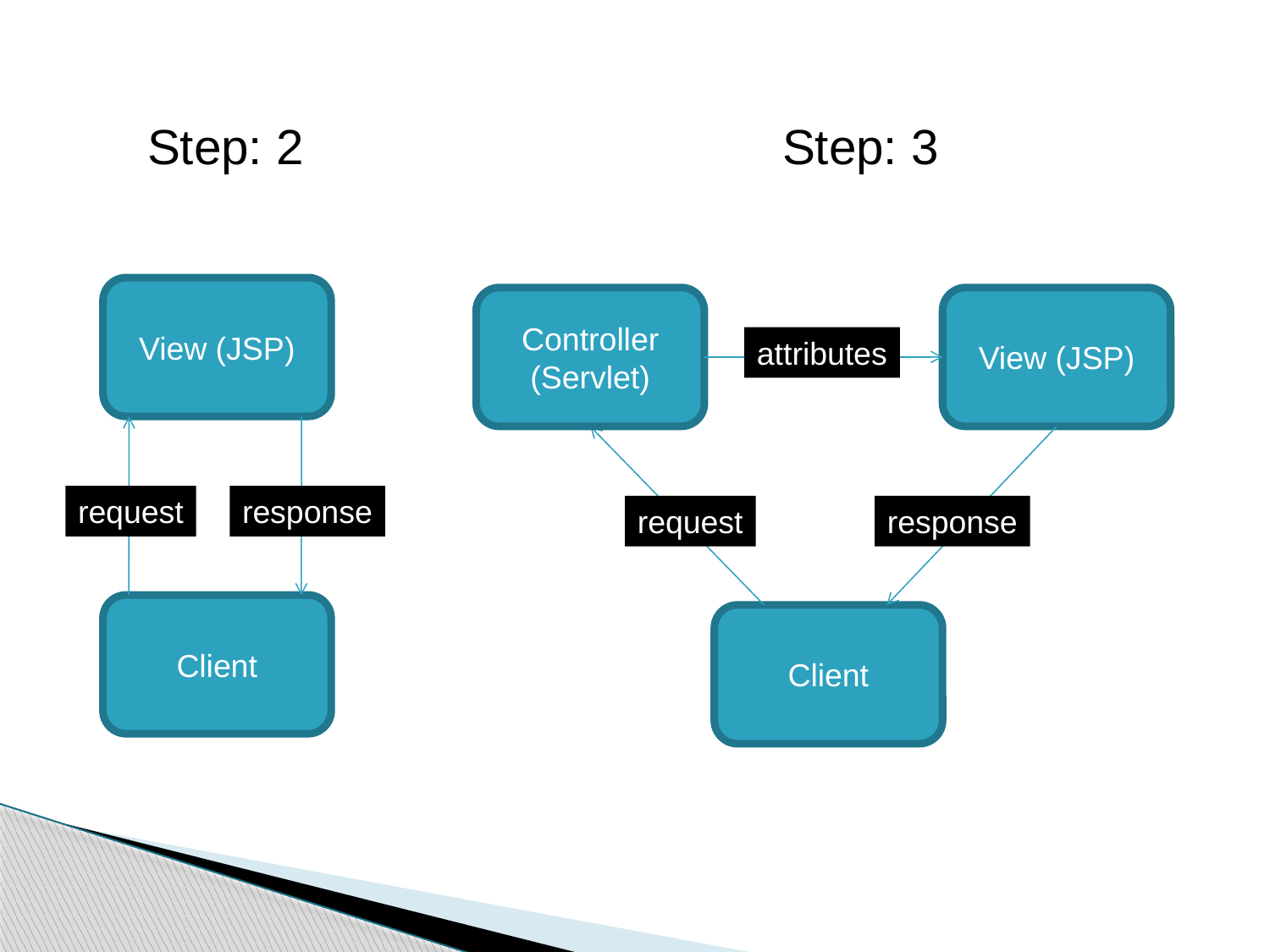

Step: 2
Step: 3
View (JSP)
Controller (Servlet)
View (JSP)
attributes
request
response
request
response
Client
Client